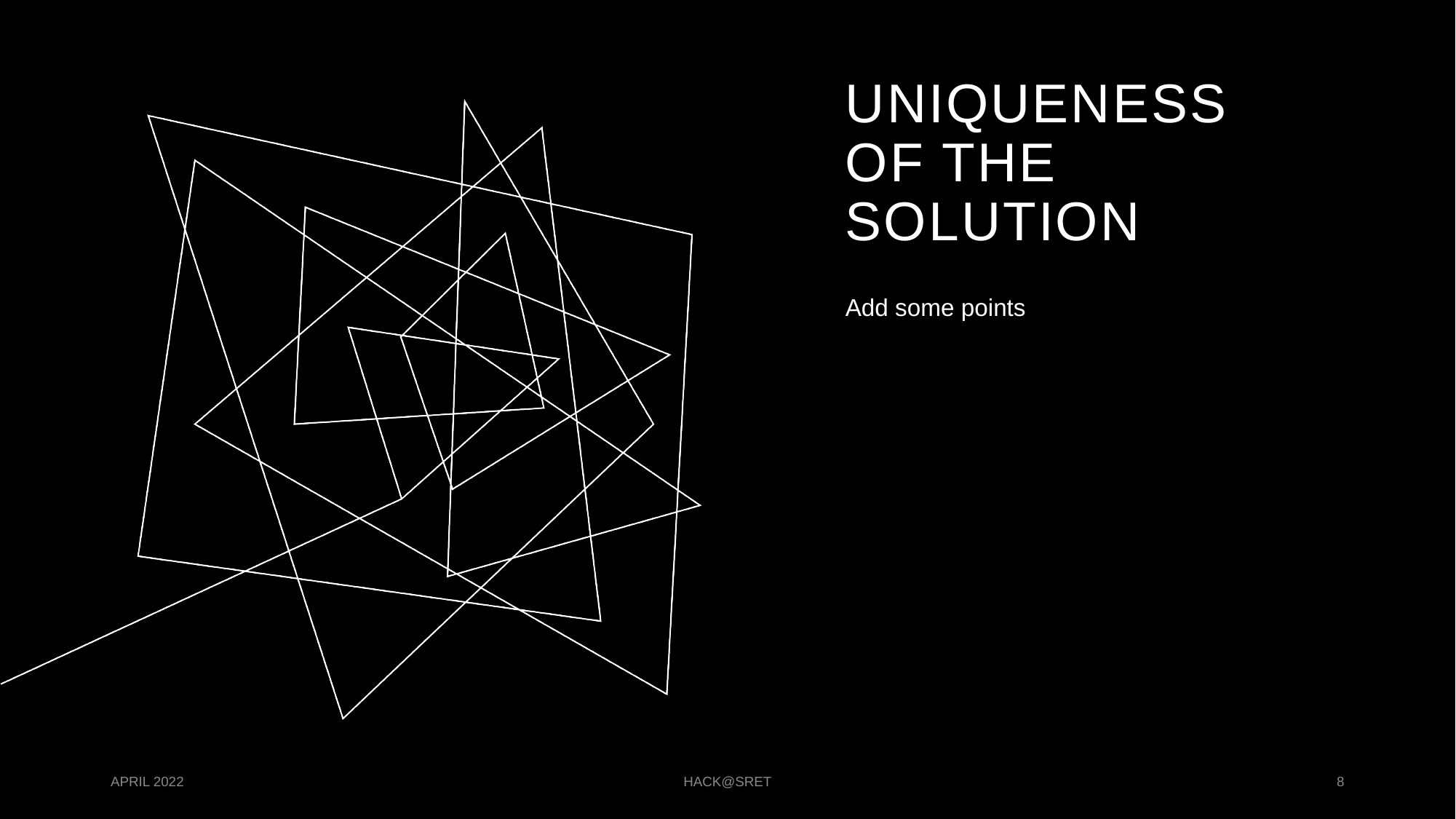

# UNIQUENESS OF THE SOLUTION
Add some points
APRIL 2022
HACK@SRET
8